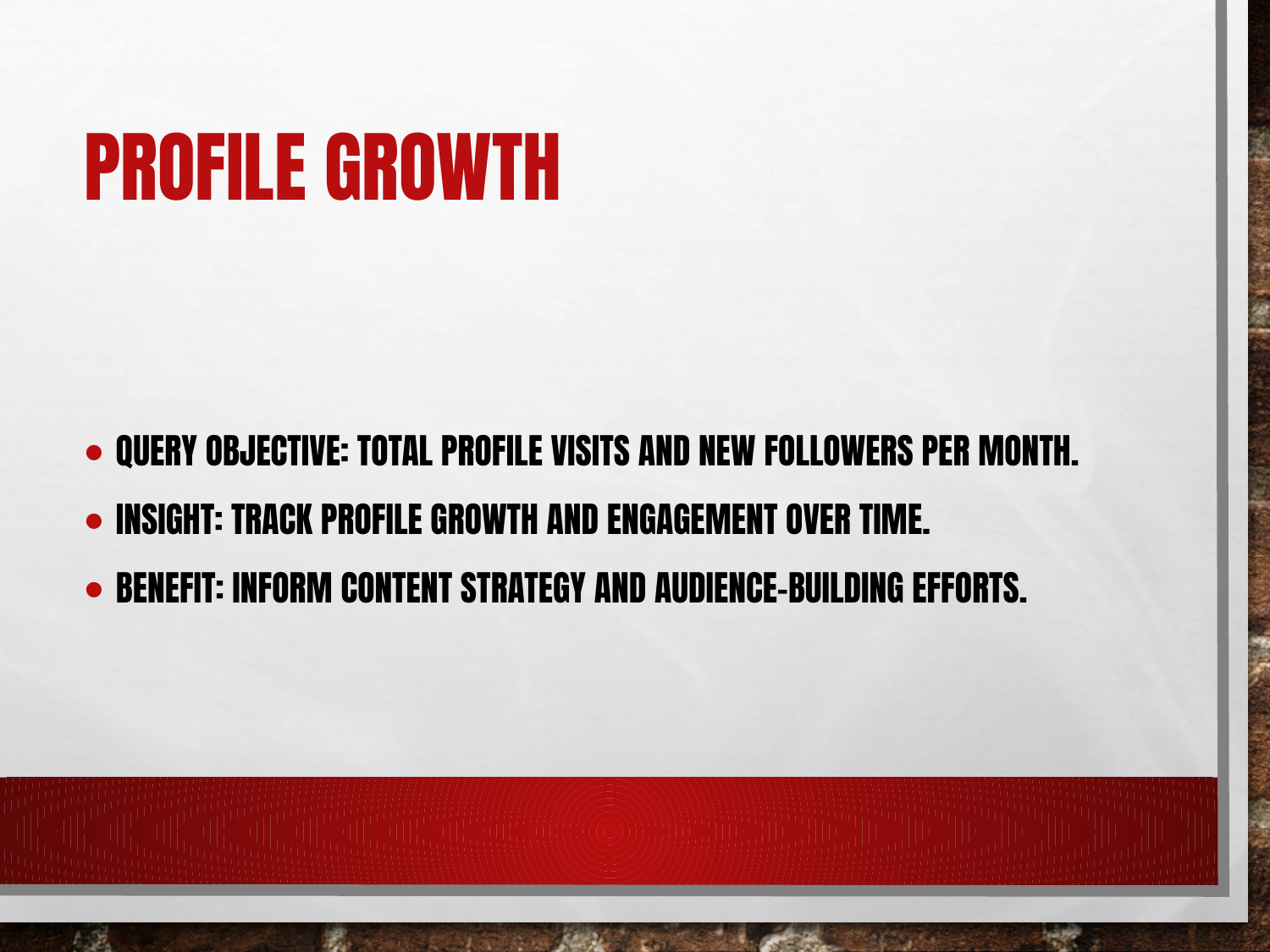

# Profile Growth
Query Objective: Total profile visits and new followers per month.
Insight: Track profile growth and engagement over time.
Benefit: Inform content strategy and audience-building efforts.